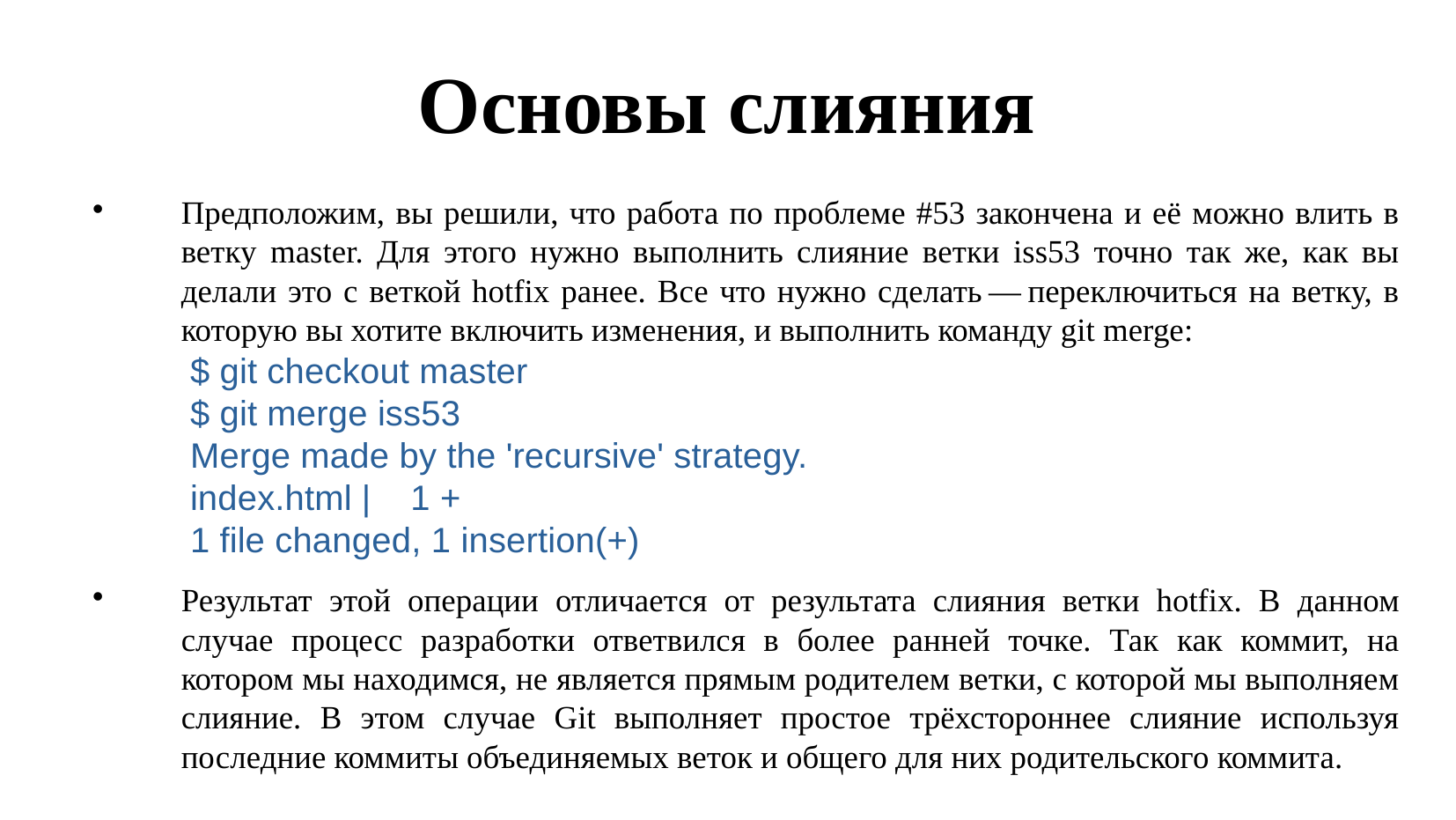

Основы слияния
Предположим, вы решили, что работа по проблеме #53 закончена и её можно влить в ветку master. Для этого нужно выполнить слияние ветки iss53 точно так же, как вы делали это с веткой hotfix ранее. Все что нужно сделать — переключиться на ветку, в которую вы хотите включить изменения, и выполнить команду git merge:
		$ git checkout master
		$ git merge iss53
		Merge made by the 'recursive' strategy.
		index.html |    1 +
		1 file changed, 1 insertion(+)
Результат этой операции отличается от результата слияния ветки hotfix. В данном случае процесс разработки ответвился в более ранней точке. Так как коммит, на котором мы находимся, не является прямым родителем ветки, с которой мы выполняем слияние. В этом случае Git выполняет простое трёхстороннее слияние используя последние коммиты объединяемых веток и общего для них родительского коммита.